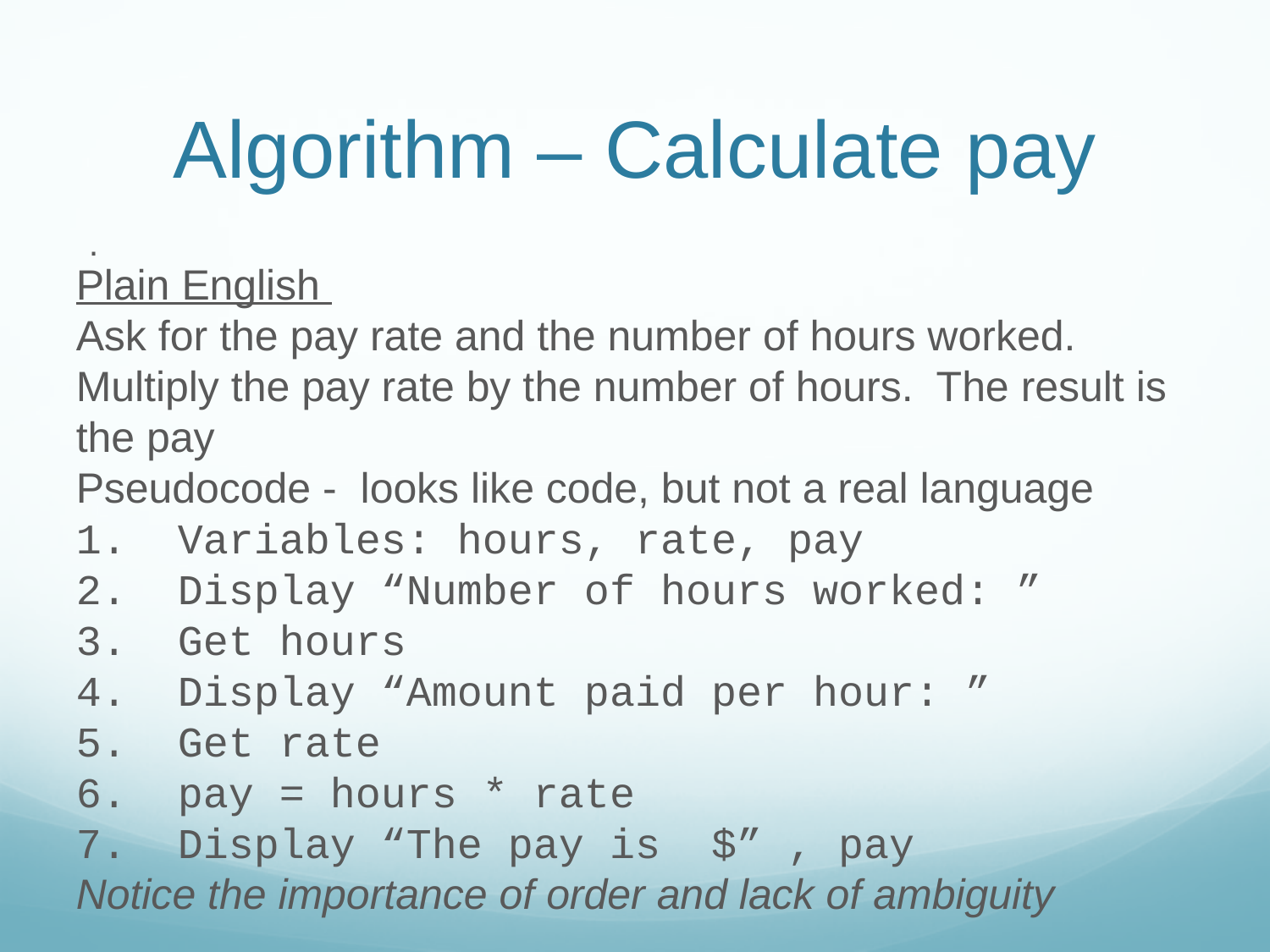

Algorithm – Calculate pay
.
Plain English
Ask for the pay rate and the number of hours worked.  Multiply the pay rate by the number of hours.  The result is the pay
Pseudocode -  looks like code, but not a real language
1.  Variables: hours, rate, pay
2.  Display “Number of hours worked: ”
3.  Get hours
4.  Display “Amount paid per hour: ”
5.  Get rate
6.  pay = hours * rate
7.  Display “The pay is  $” , pay
Notice the importance of order and lack of ambiguity